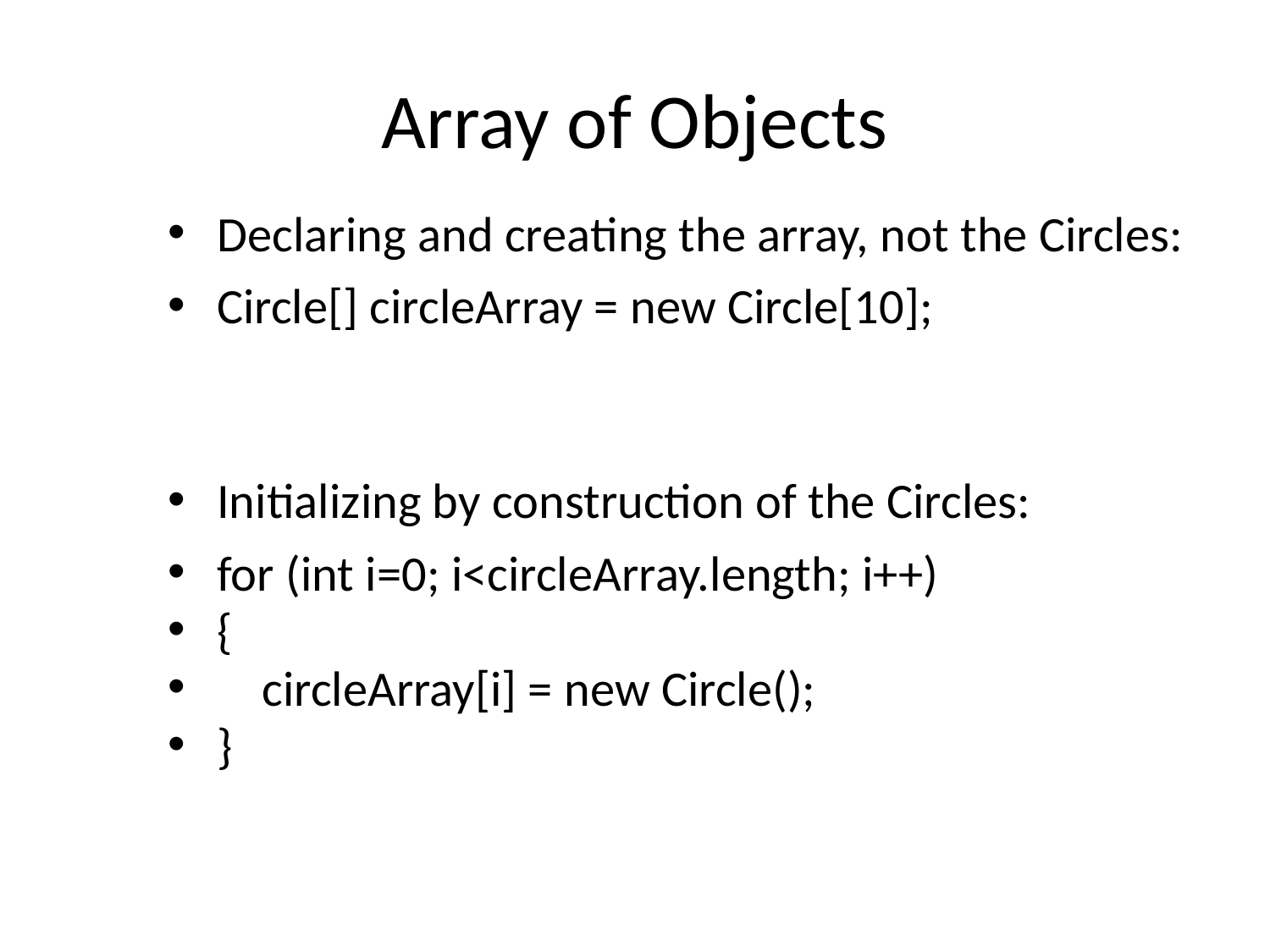

# Array of Objects
Declaring and creating the array, not the Circles:
Circle[] circleArray = new Circle[10];

Initializing by construction of the Circles:
for (int i=0; i<circleArray.length; i++)
{
    circleArray[i] = new Circle();
}